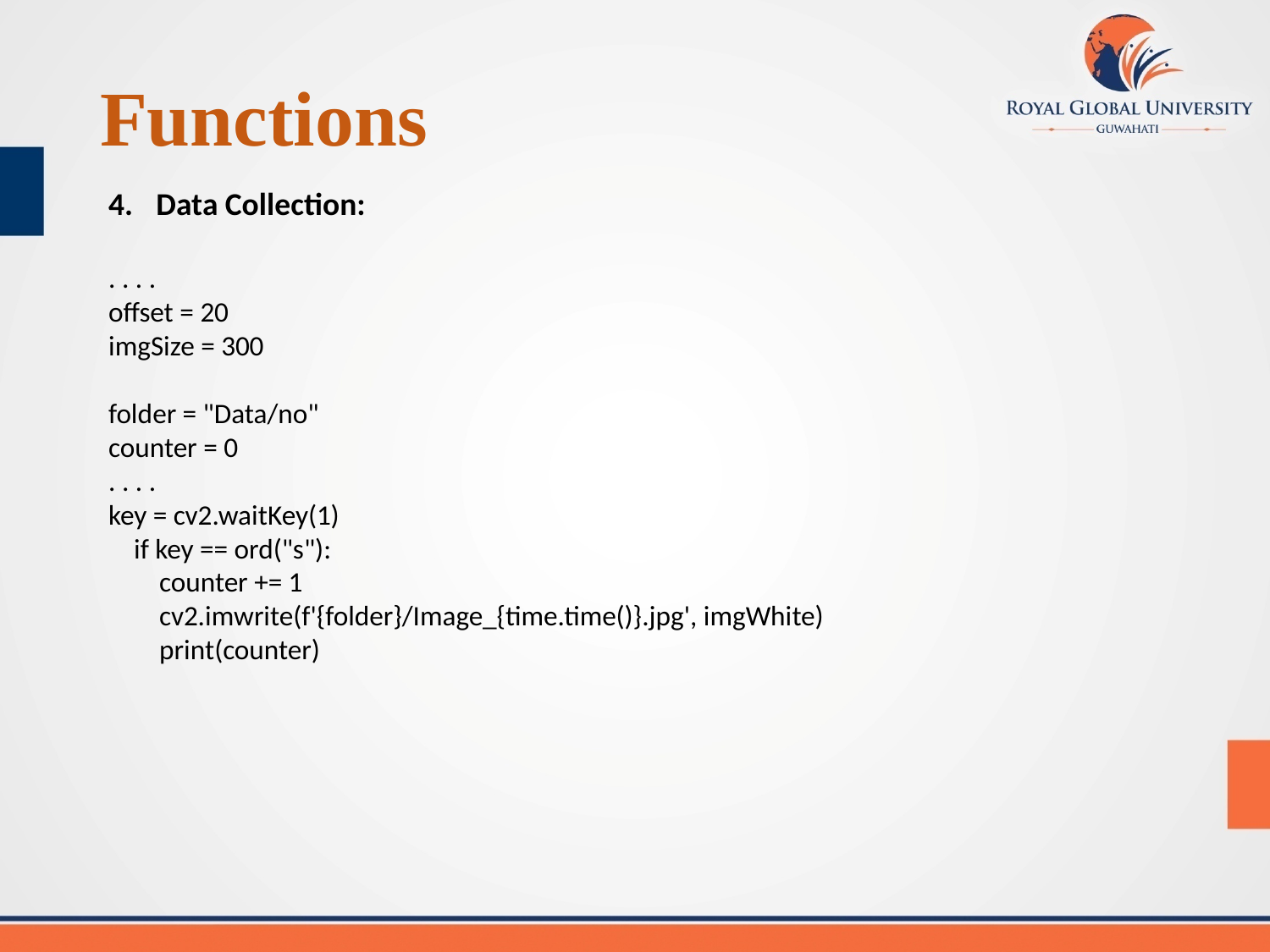

# Functions
Data Collection:

. . . .
offset = 20
imgSize = 300

folder = "Data/no"
counter = 0
. . . .
key = cv2.waitKey(1)
    if key == ord("s"):
        counter += 1
        cv2.imwrite(f'{folder}/Image_{time.time()}.jpg', imgWhite)
        print(counter)